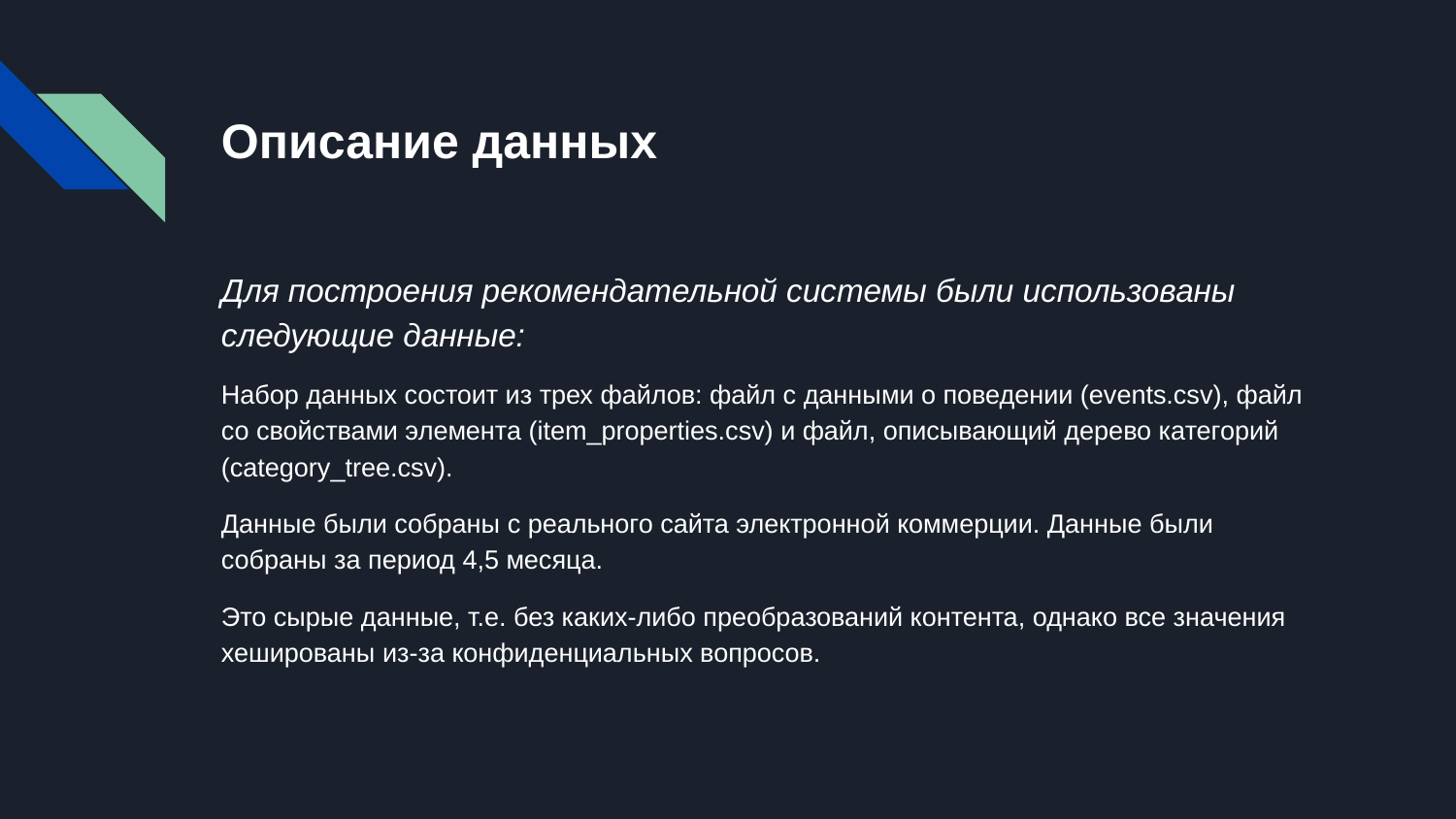

# Описание данных
Для построения рекомендательной системы были использованы следующие данные:
Набор данных состоит из трех файлов: файл с данными о поведении (events.csv), файл со свойствами элемента (item_properties.сsv) и файл, описывающий дерево категорий (category_tree.сsv).
Данные были собраны с реального сайта электронной коммерции. Данные были собраны за период 4,5 месяца.
Это сырые данные, т.е. без каких-либо преобразований контента, однако все значения хешированы из-за конфиденциальных вопросов.